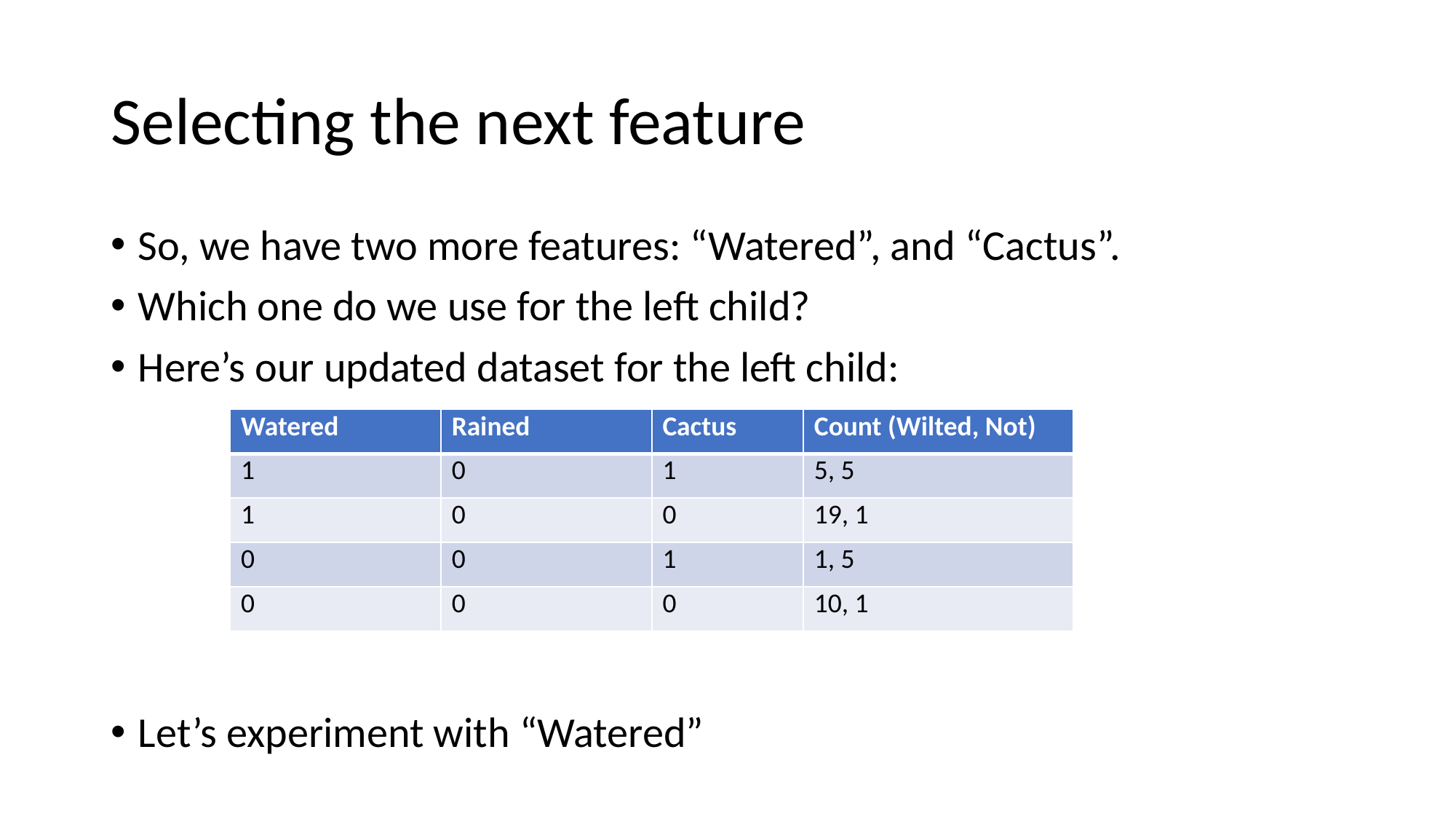

# Selecting the next feature
So, we have two more features: “Watered”, and “Cactus”.
Which one do we use for the left child?
Here’s our updated dataset for the left child:

Let’s experiment with “Watered”
| Watered | Rained | Cactus | Count (Wilted, Not) |
| --- | --- | --- | --- |
| 1 | 0 | 1 | 5, 5 |
| 1 | 0 | 0 | 19, 1 |
| 0 | 0 | 1 | 1, 5 |
| 0 | 0 | 0 | 10, 1 |